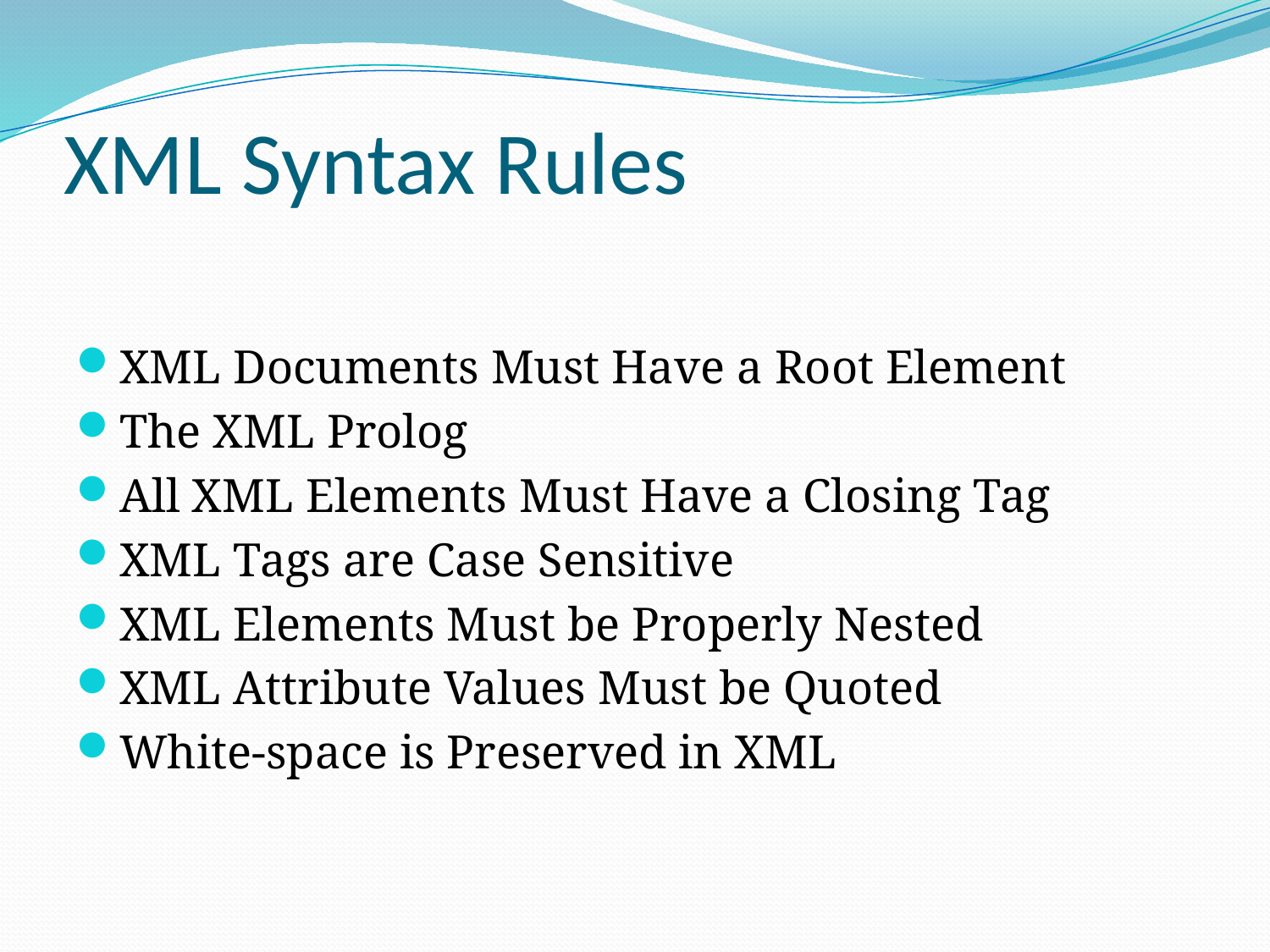

# XML Syntax Rules
XML Documents Must Have a Root Element
The XML Prolog
All XML Elements Must Have a Closing Tag
XML Tags are Case Sensitive
XML Elements Must be Properly Nested
XML Attribute Values Must be Quoted
White-space is Preserved in XML